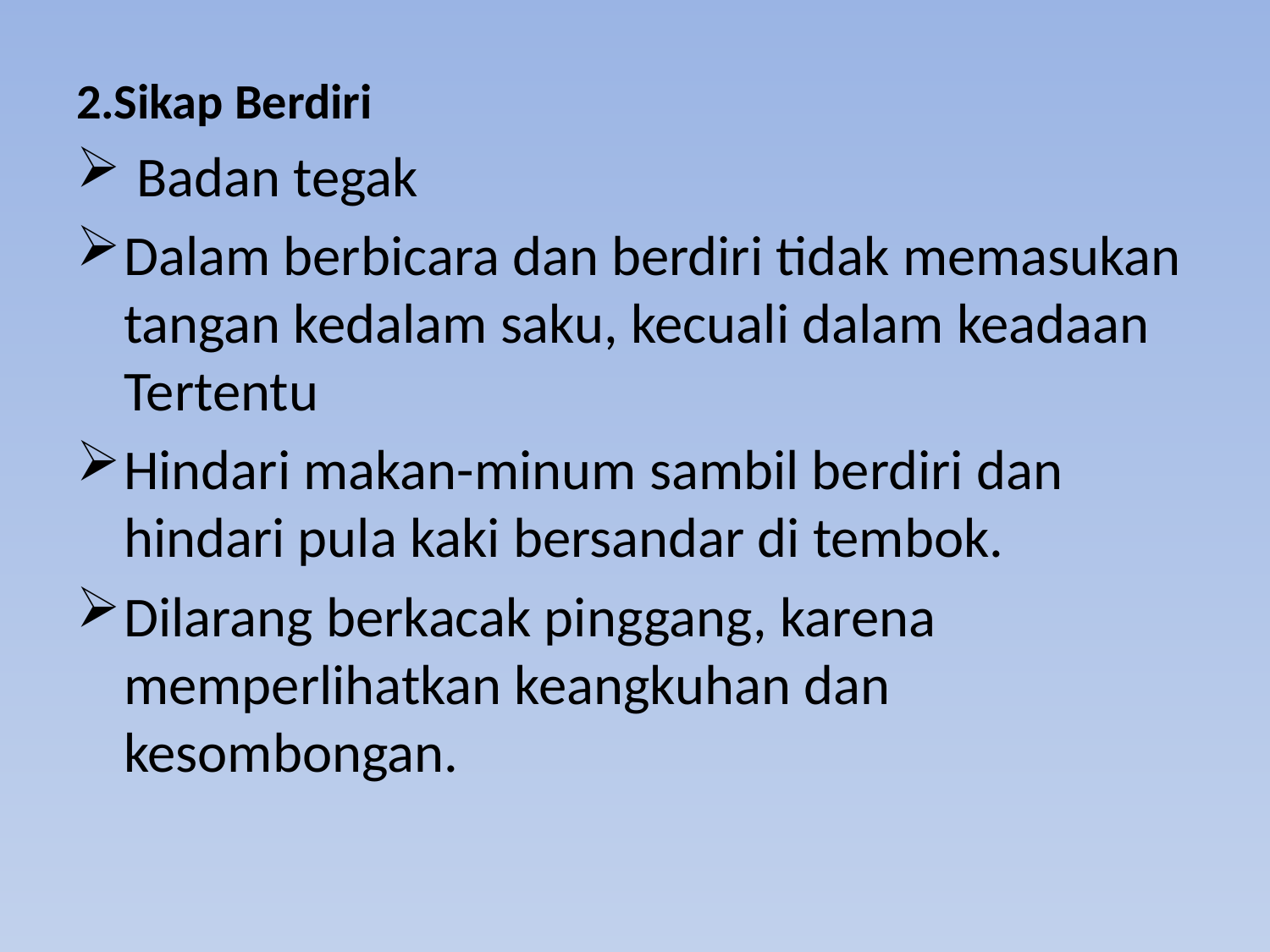

2.Sikap Berdiri
 Badan tegak
Dalam berbicara dan berdiri tidak memasukan tangan kedalam saku, kecuali dalam keadaan Tertentu
Hindari makan-minum sambil berdiri dan hindari pula kaki bersandar di tembok.
Dilarang berkacak pinggang, karena memperlihatkan keangkuhan dan kesombongan.